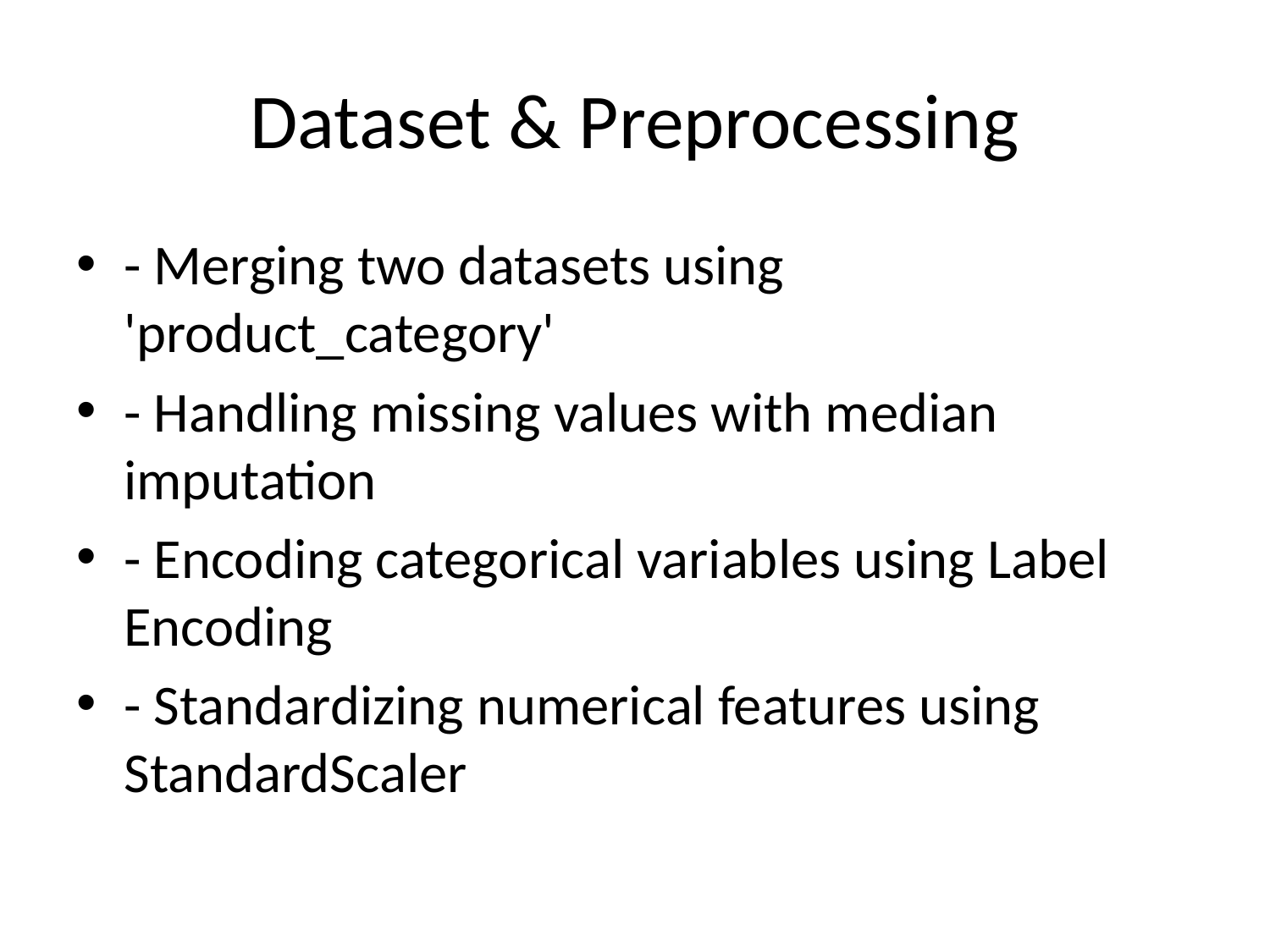

# Dataset & Preprocessing
- Merging two datasets using 'product_category'
- Handling missing values with median imputation
- Encoding categorical variables using Label Encoding
- Standardizing numerical features using StandardScaler